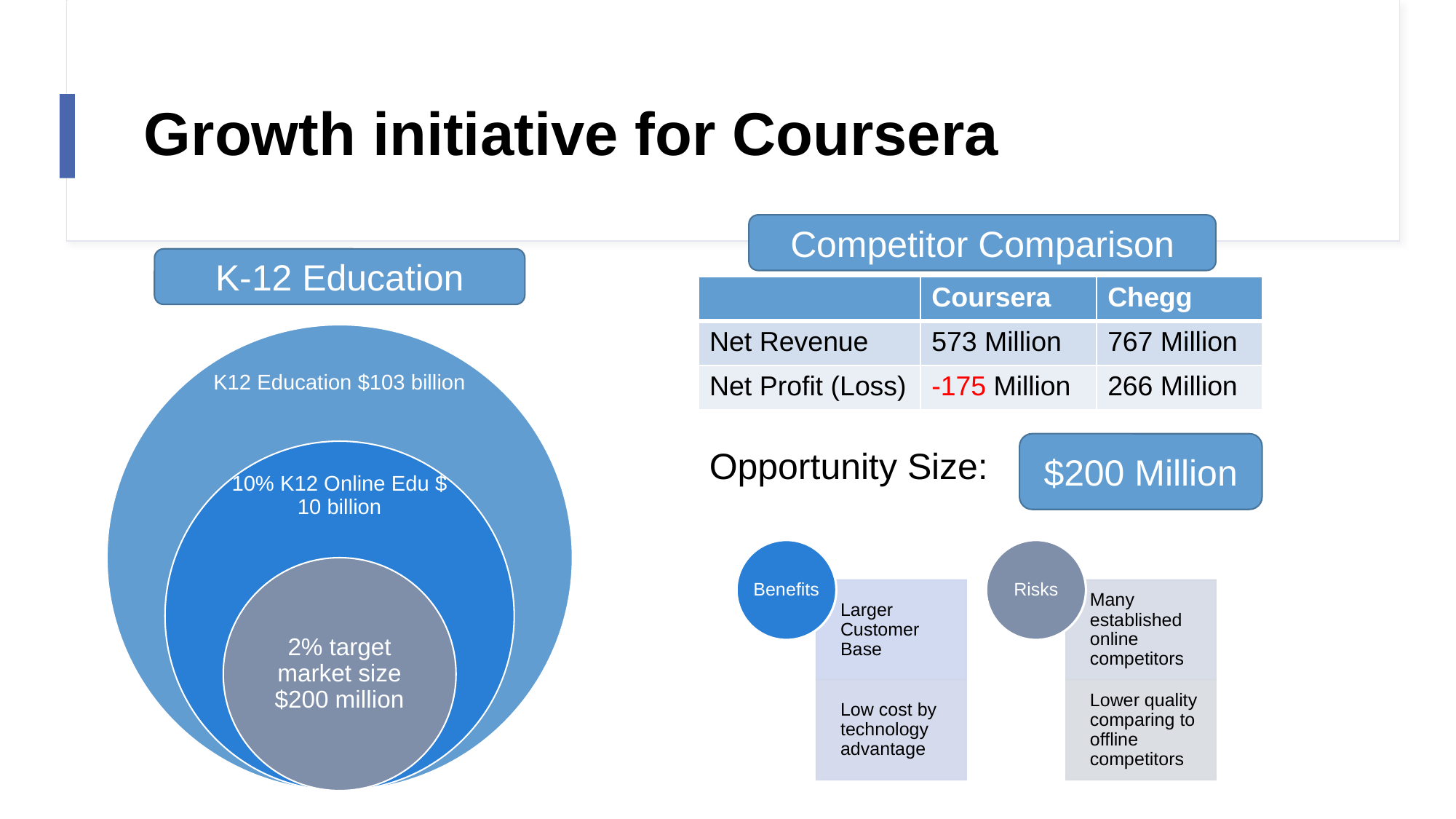

# Growth initiative for Coursera
Competitor Comparison
K-12 Education
|  | Coursera | Chegg |
| --- | --- | --- |
| Net Revenue | 573 Million | 767 Million |
| Net Profit (Loss) | -175 Million | 266 Million |
K12 Education $103 billion
10% K12 Online Edu $ 10 billion
2% target market size $200 million
$200 Million
Opportunity Size:
Larger Customer Base
Low cost by technology advantage
Benefits
Many established online competitors
Lower quality comparing to offline competitors
Risks